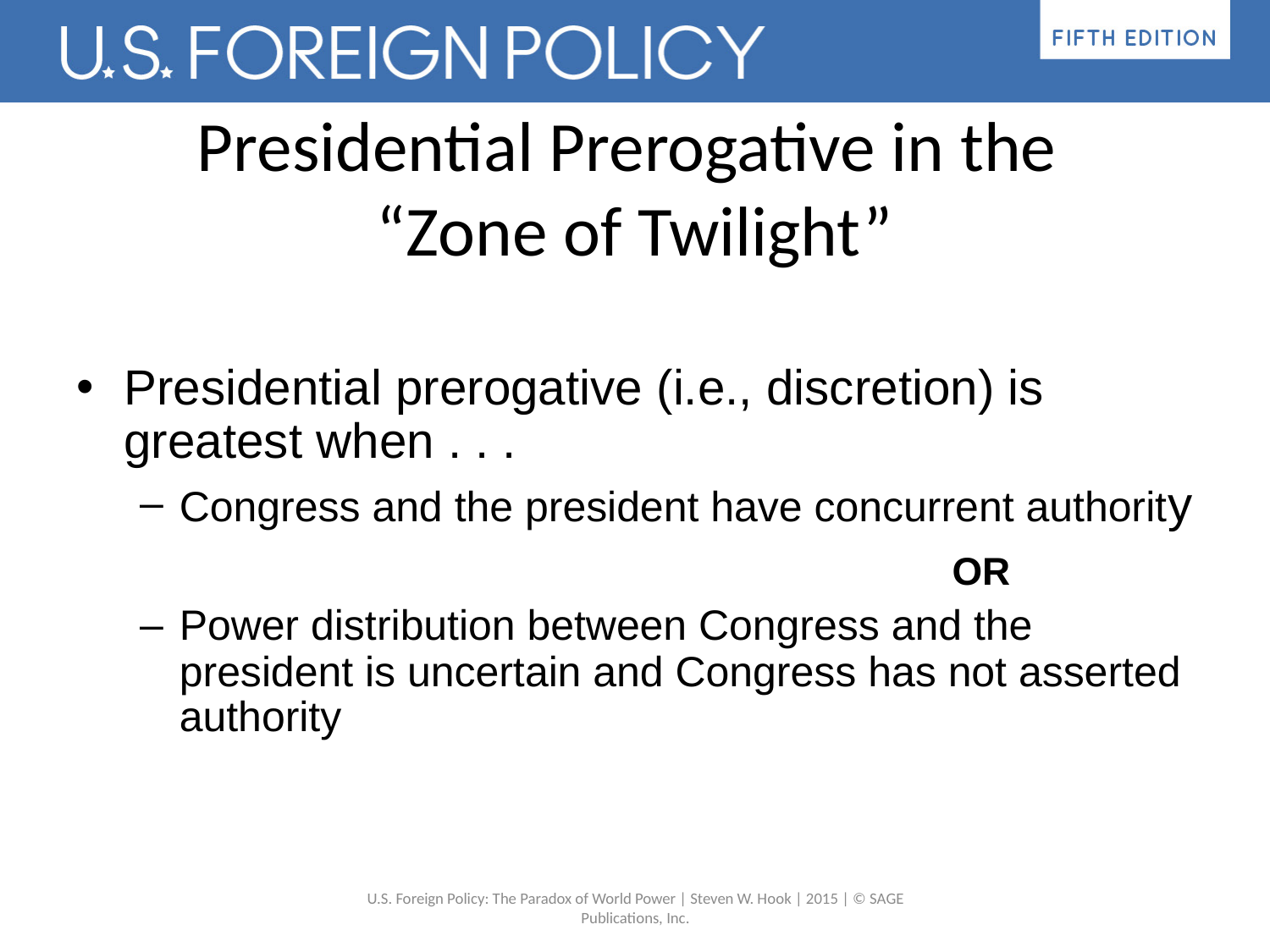

# Presidential Prerogative in the “Zone of Twilight”
Presidential prerogative (i.e., discretion) is greatest when . . .
Congress and the president have concurrent authority
							 OR
Power distribution between Congress and the president is uncertain and Congress has not asserted authority

U.S. Foreign Policy: The Paradox of World Power | Steven W. Hook | 2015 | © SAGE Publications, Inc.